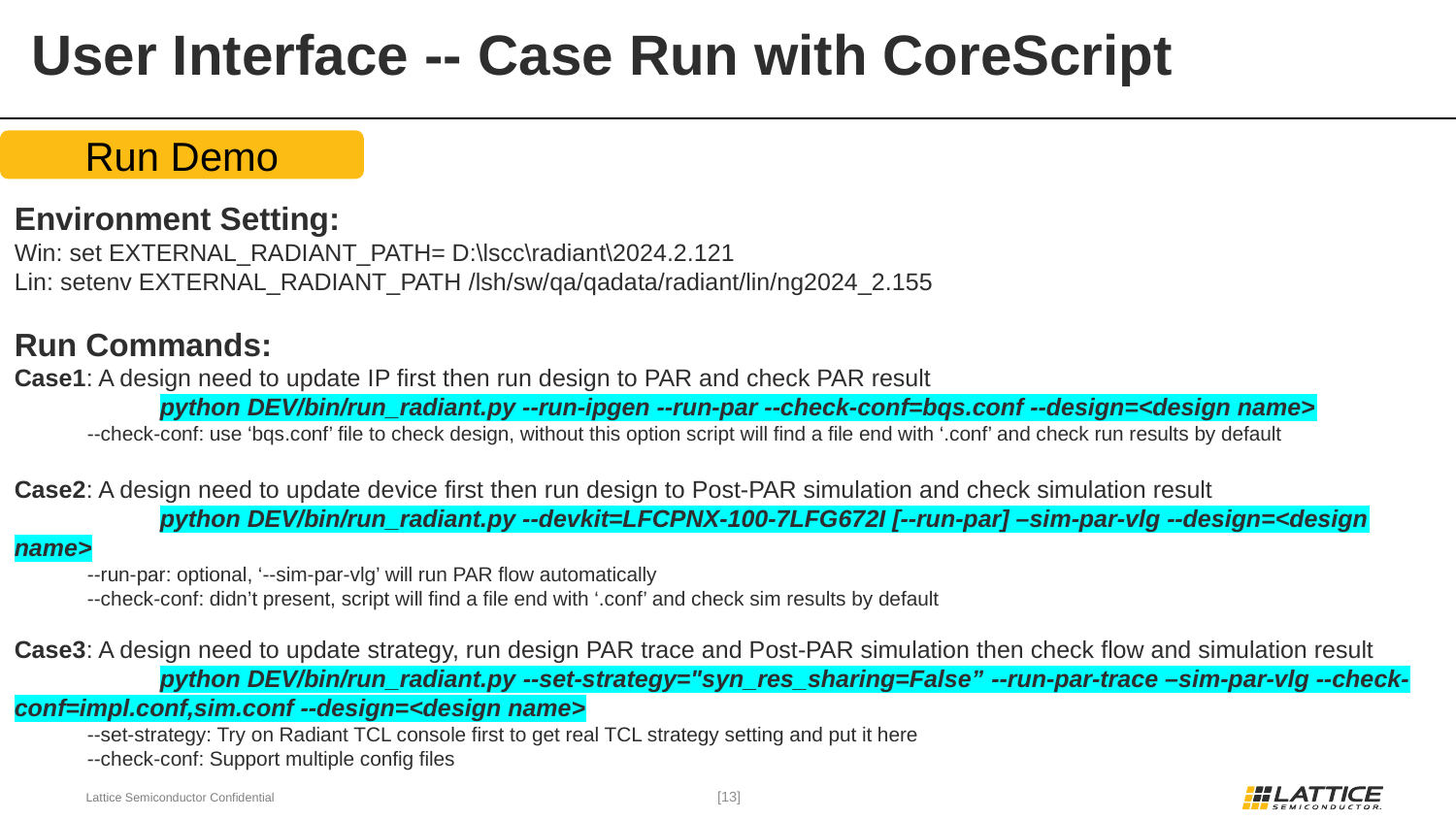

User Interface -- Case Run with CoreScript
Run Demo
Environment Setting:
Win: set EXTERNAL_RADIANT_PATH= D:\lscc\radiant\2024.2.121
Lin: setenv EXTERNAL_RADIANT_PATH /lsh/sw/qa/qadata/radiant/lin/ng2024_2.155

Run Commands:
Case1: A design need to update IP first then run design to PAR and check PAR result
 	python DEV/bin/run_radiant.py --run-ipgen --run-par --check-conf=bqs.conf --design=<design name>
--check-conf: use ‘bqs.conf’ file to check design, without this option script will find a file end with ‘.conf’ and check run results by default

Case2: A design need to update device first then run design to Post-PAR simulation and check simulation result
 	python DEV/bin/run_radiant.py --devkit=LFCPNX-100-7LFG672I [--run-par] –sim-par-vlg --design=<design name>
--run-par: optional, ‘--sim-par-vlg’ will run PAR flow automatically
--check-conf: didn’t present, script will find a file end with ‘.conf’ and check sim results by default

Case3: A design need to update strategy, run design PAR trace and Post-PAR simulation then check flow and simulation result
 	python DEV/bin/run_radiant.py --set-strategy="syn_res_sharing=False” --run-par-trace –sim-par-vlg --check-conf=impl.conf,sim.conf --design=<design name>
--set-strategy: Try on Radiant TCL console first to get real TCL strategy setting and put it here
--check-conf: Support multiple config files